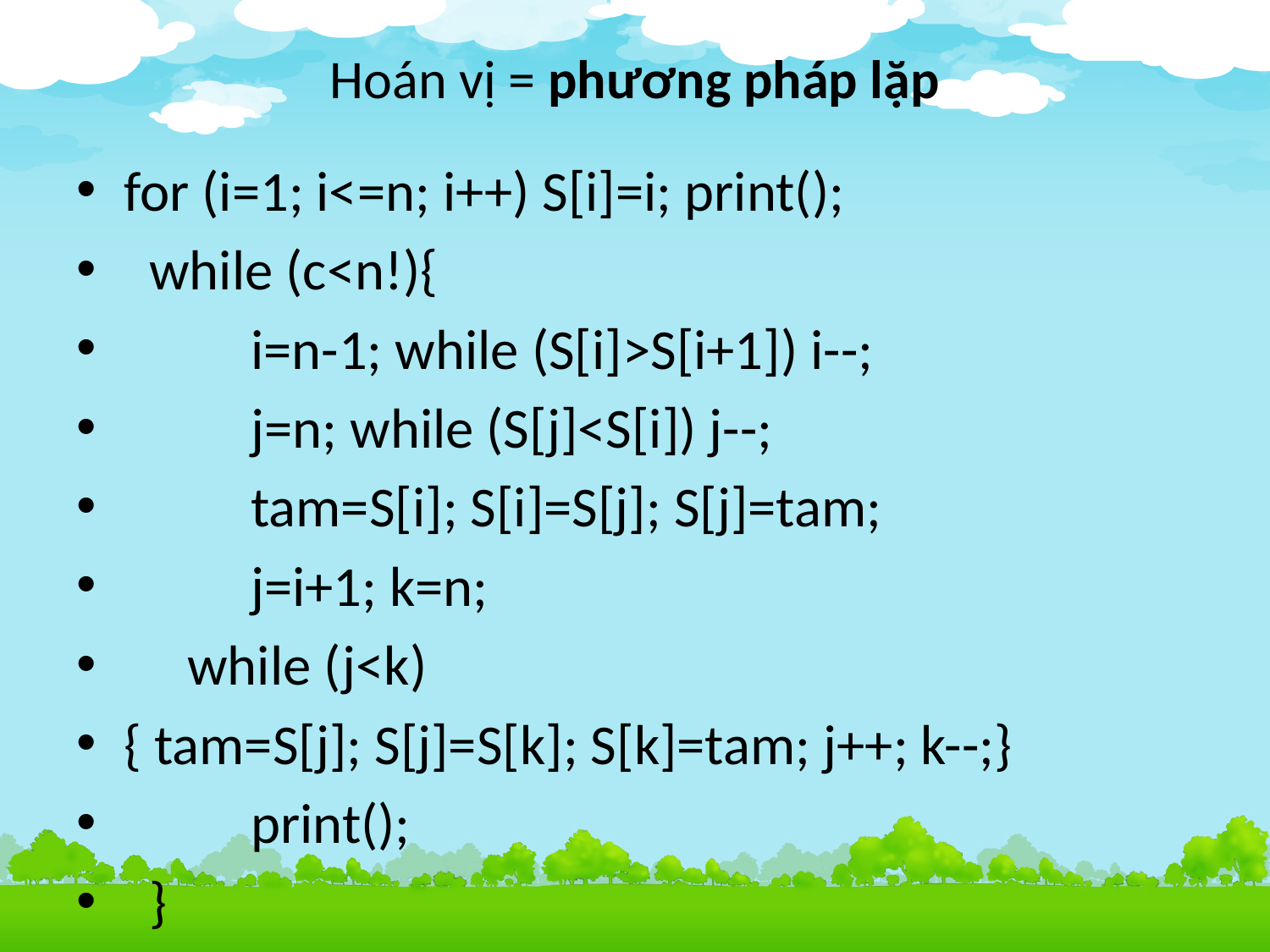

# Hoán vị = phương pháp lặp
for (i=1; i<=n; i++) S[i]=i; print();
  while (c<n!){
    	i=n-1; while (S[i]>S[i+1]) i--;
    	j=n; while (S[j]<S[i]) j--;
    	tam=S[i]; S[i]=S[j]; S[j]=tam;
    	j=i+1; k=n;
     while (j<k)
{ tam=S[j]; S[j]=S[k]; S[k]=tam; j++; k--;}
    	print();
  }